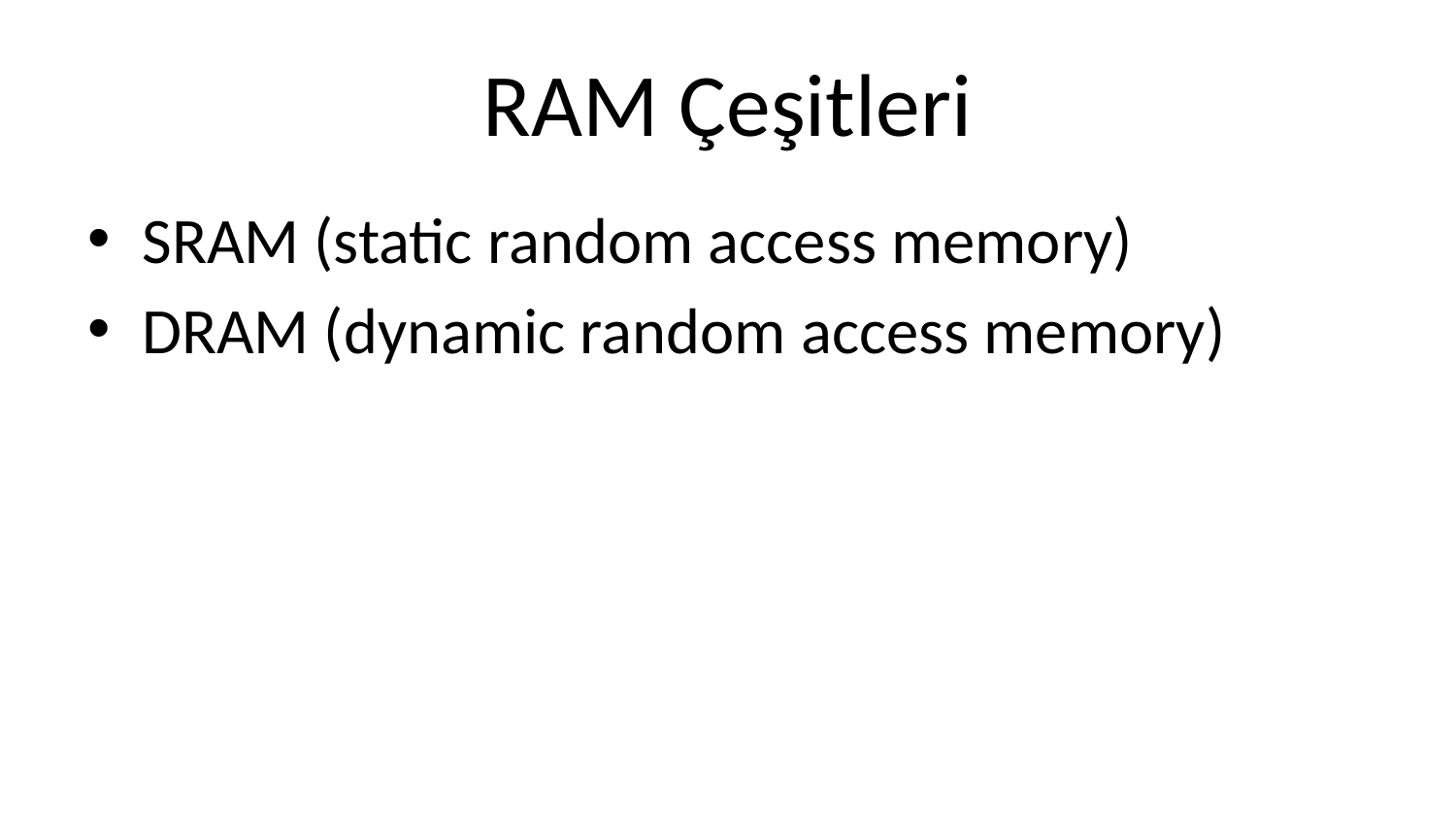

# RAM Çeşitleri
SRAM (static random access memory)
DRAM (dynamic random access memory)